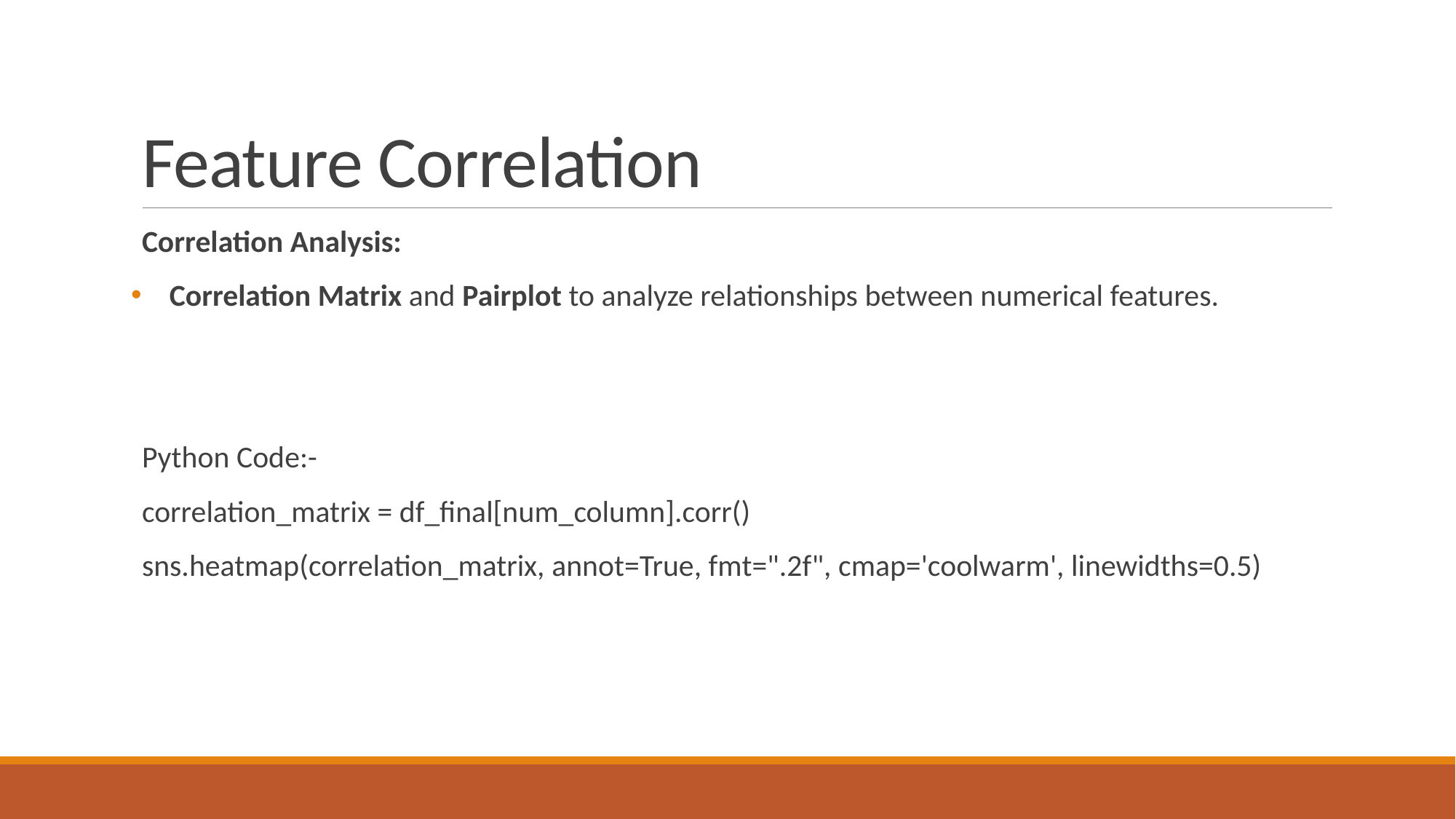

# Feature Correlation
Correlation Analysis:
    Correlation Matrix and Pairplot to analyze relationships between numerical features.

Python Code:-
correlation_matrix = df_final[num_column].corr()
sns.heatmap(correlation_matrix, annot=True, fmt=".2f", cmap='coolwarm', linewidths=0.5)